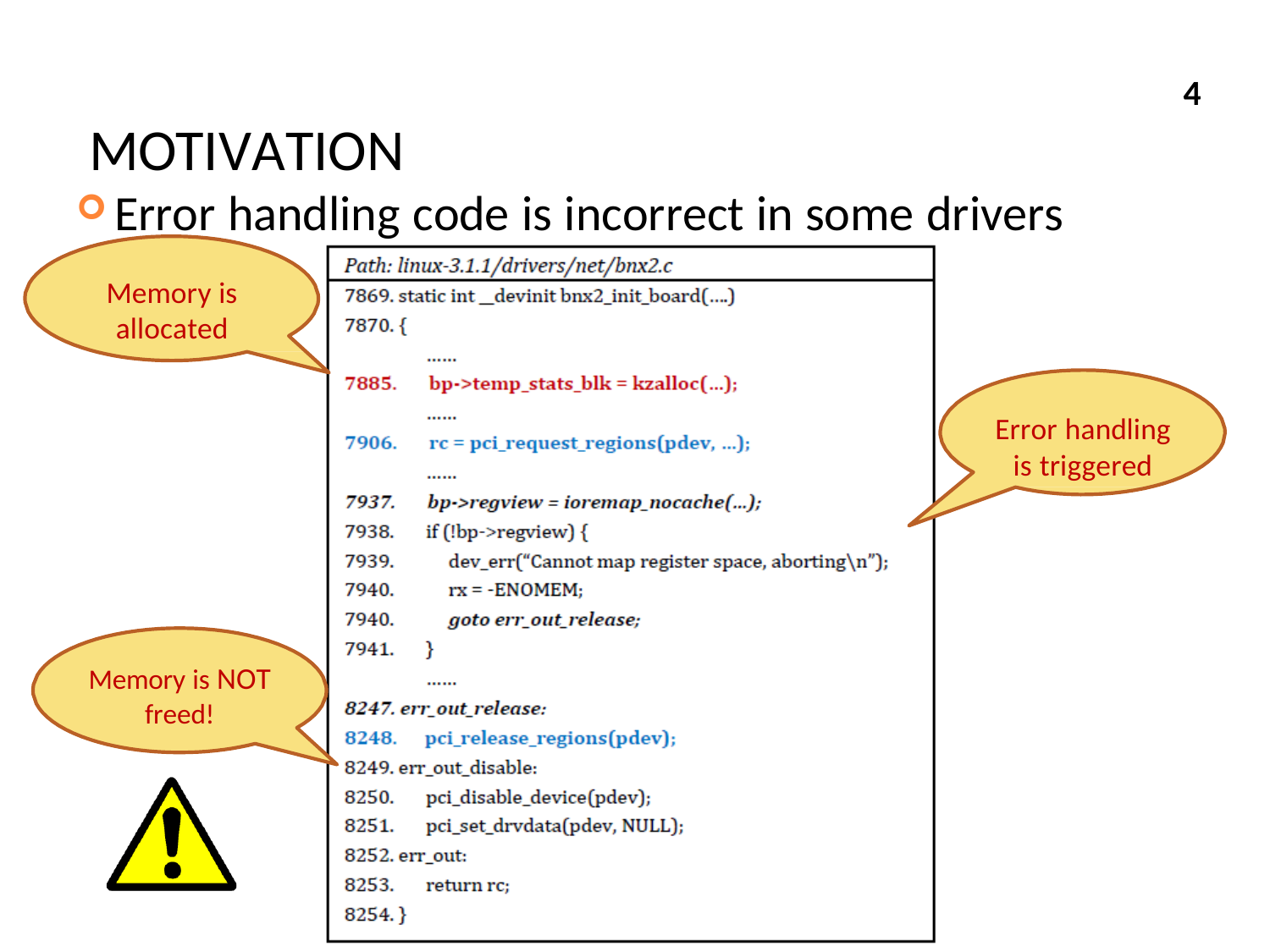

# MOTIVATION
4
Error handling code is incorrect in some drivers
Memory is allocated

Error handling
is triggered

Memory is NOT
freed!